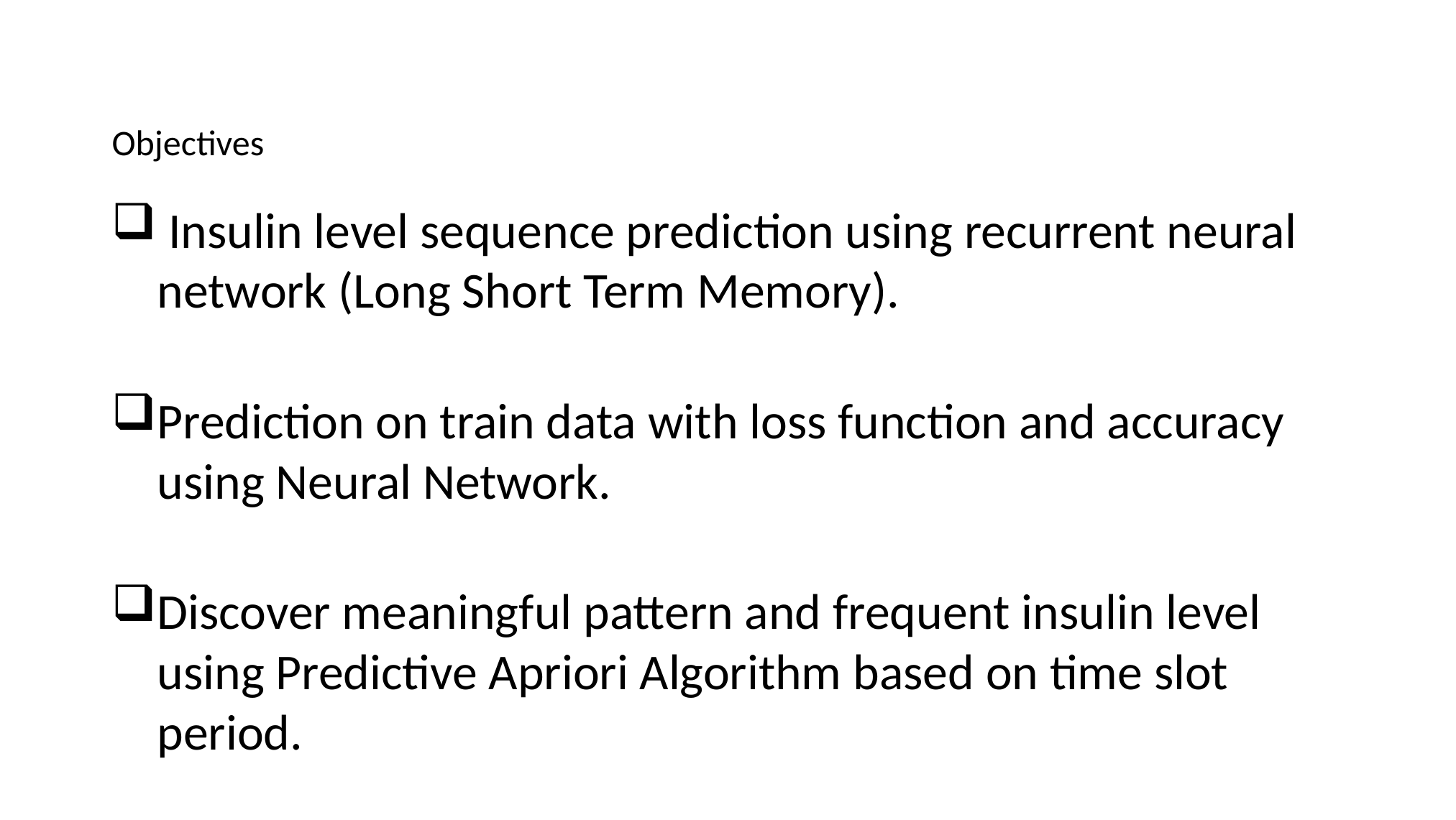

# Objectives
 Insulin level sequence prediction using recurrent neural network (Long Short Term Memory).
Prediction on train data with loss function and accuracy using Neural Network.
Discover meaningful pattern and frequent insulin level using Predictive Apriori Algorithm based on time slot period.